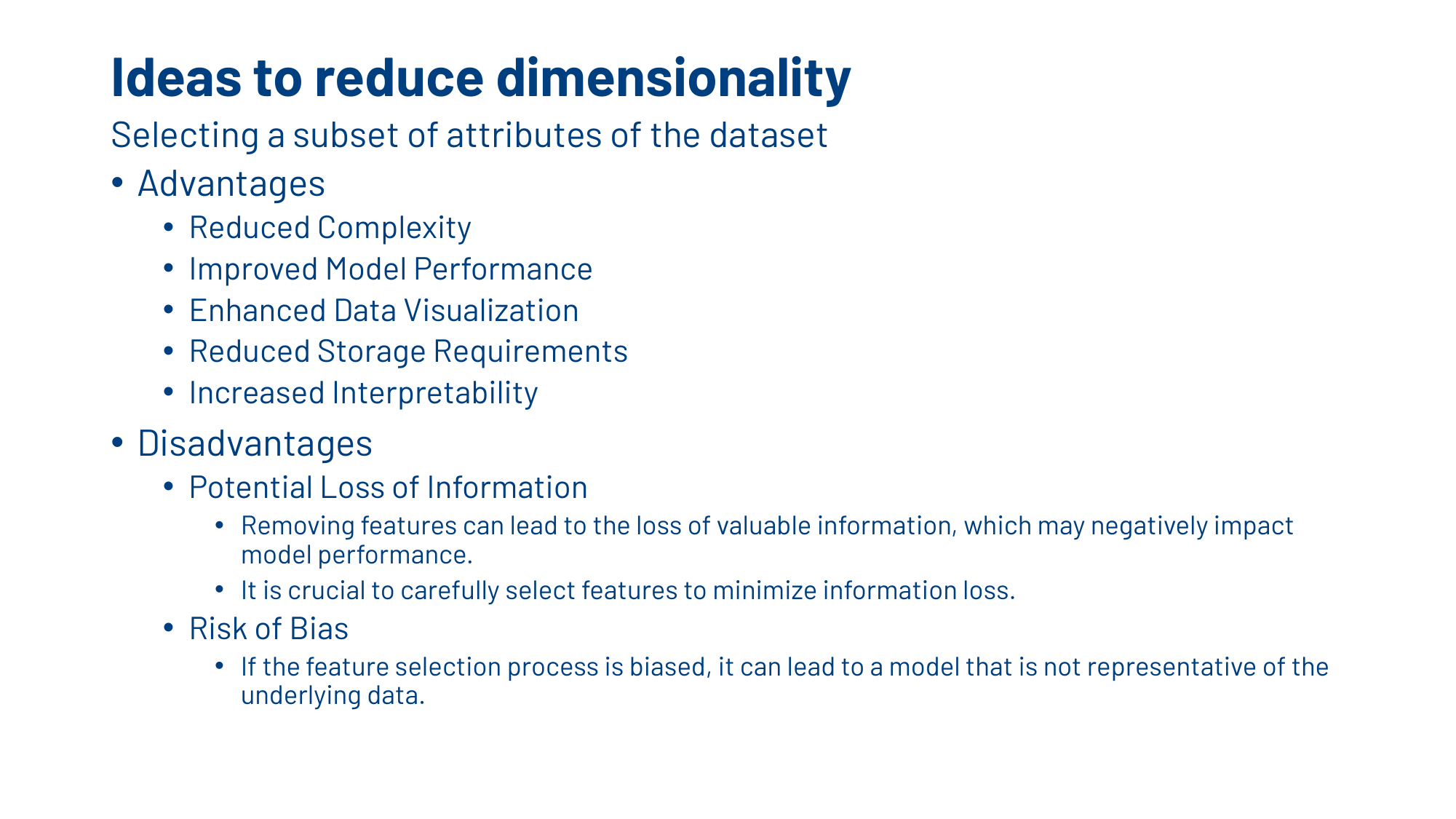

# Ideas to reduce dimensionality
Selecting a subset of attributes of the dataset
Advantages
Reduced Complexity
Improved Model Performance
Enhanced Data Visualization
Reduced Storage Requirements
Increased Interpretability
Disadvantages
Potential Loss of Information
Removing features can lead to the loss of valuable information, which may negatively impact model performance.
It is crucial to carefully select features to minimize information loss.
Risk of Bias
If the feature selection process is biased, it can lead to a model that is not representative of the underlying data.